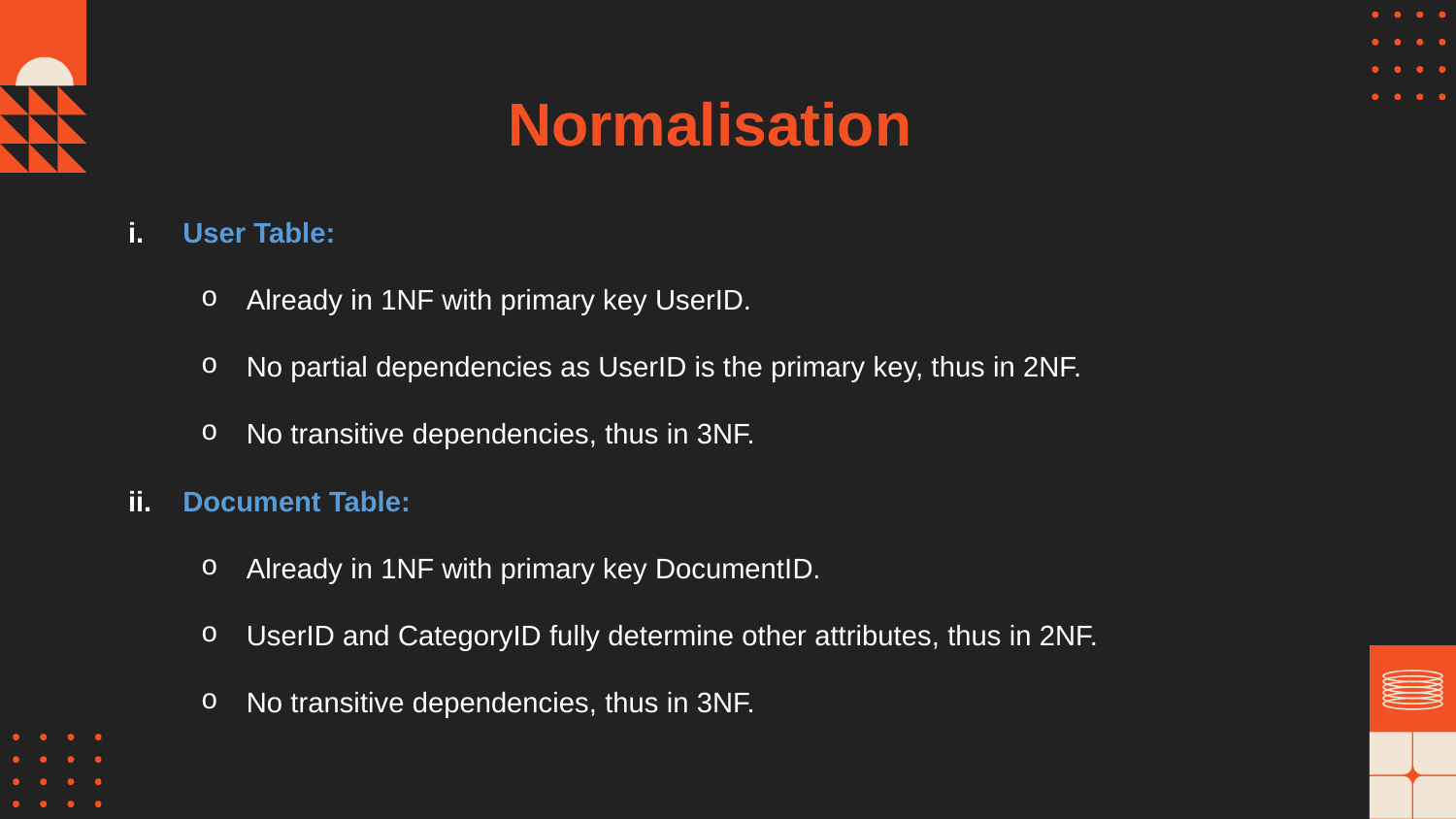

# Normalisation
User Table:
Already in 1NF with primary key UserID.
No partial dependencies as UserID is the primary key, thus in 2NF.
No transitive dependencies, thus in 3NF.
Document Table:
Already in 1NF with primary key DocumentID.
UserID and CategoryID fully determine other attributes, thus in 2NF.
No transitive dependencies, thus in 3NF.